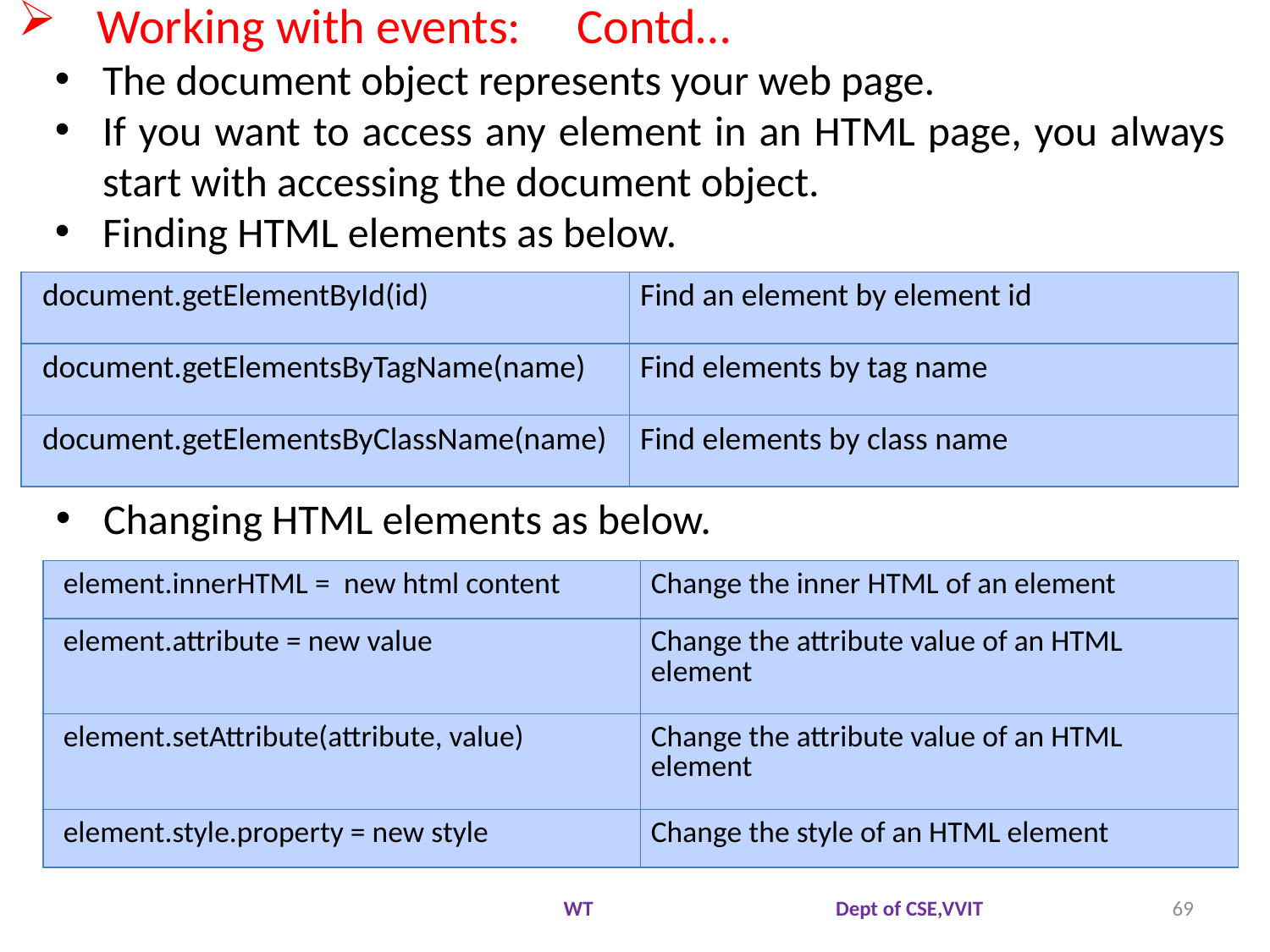

# Working with events:     Contd…
The document object represents your web page.
If you want to access any element in an HTML page, you always start with accessing the document object.
Finding HTML elements as below.
| document.getElementById(id) | Find an element by element id |
| --- | --- |
| document.getElementsByTagName(name) | Find elements by tag name |
| document.getElementsByClassName(name) | Find elements by class name |
Changing HTML elements as below.
| element.innerHTML =  new html content | Change the inner HTML of an element |
| --- | --- |
| element.attribute = new value | Change the attribute value of an HTML element |
| element.setAttribute(attribute, value) | Change the attribute value of an HTML element |
| element.style.property = new style | Change the style of an HTML element |
WT                                                  Dept of CSE,VVIT
69